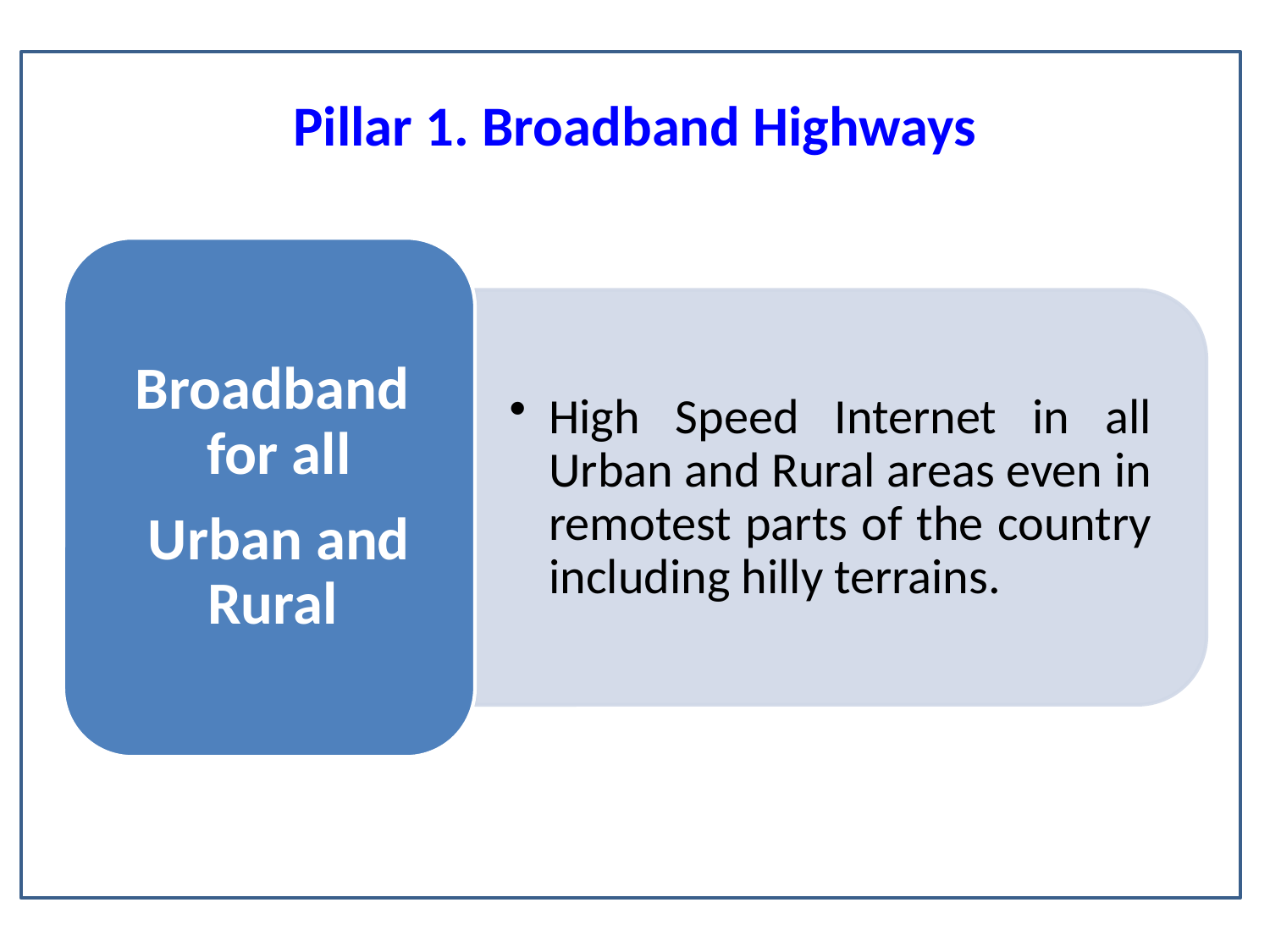

Pillar 1. Broadband Highways
# Pillar 1. Broadband Highways
High Speed Internet in all Urban and Rural areas even in remotest parts of the country including hilly terrains.
Broadband  for all
Urban and Rural